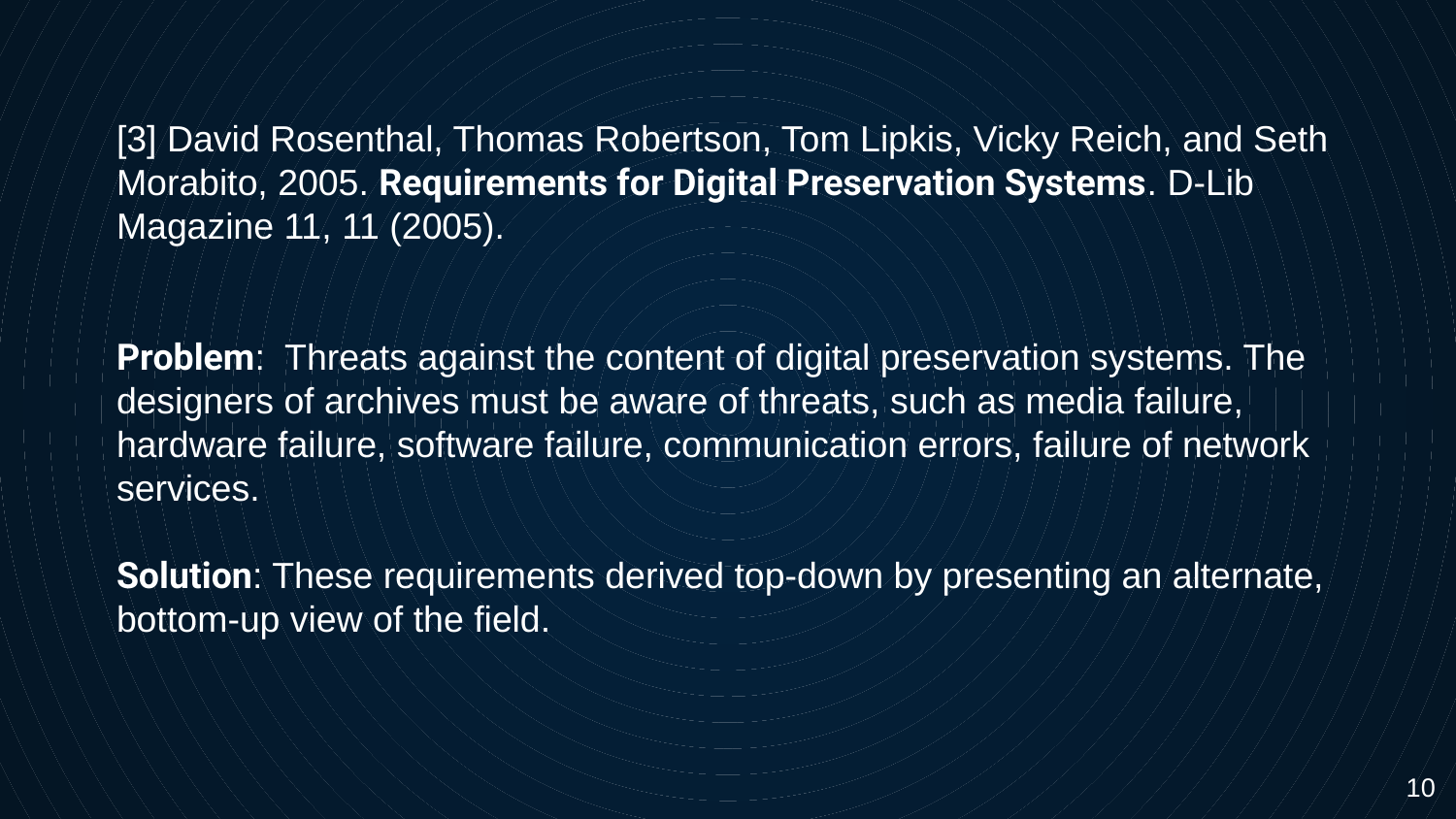

[3] David Rosenthal, Thomas Robertson, Tom Lipkis, Vicky Reich, and Seth Morabito, 2005. Requirements for Digital Preservation Systems. D-Lib Magazine 11, 11 (2005).

Problem:  Threats against the content of digital preservation systems. The designers of archives must be aware of threats, such as media failure, hardware failure, software failure, communication errors, failure of network services.

Solution: These requirements derived top-down by presenting an alternate, bottom-up view of the field.
10